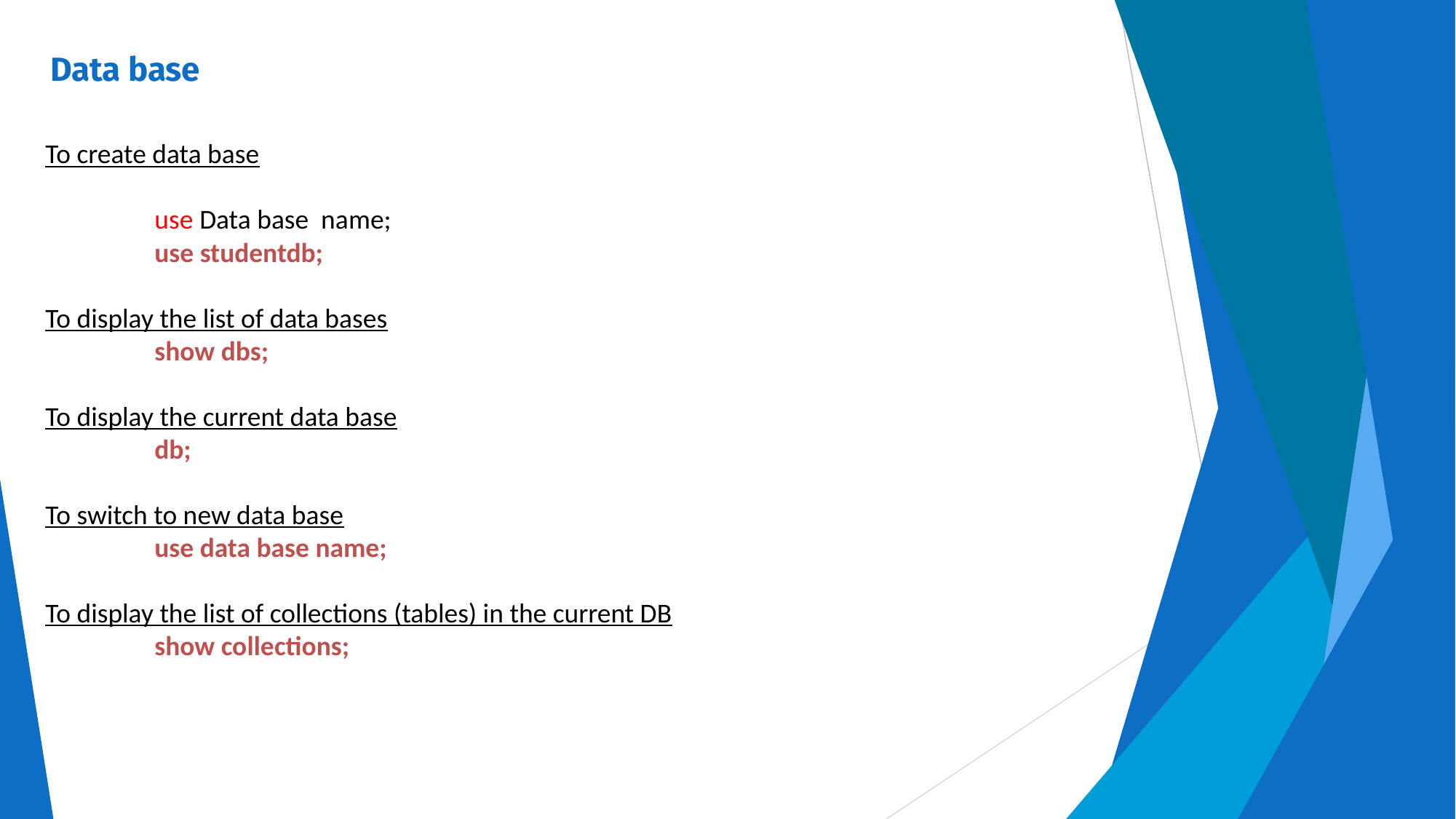

# Data base
To create data base

	use Data base  name;
	use studentdb;

To display the list of data bases
	show dbs;

To display the current data base
	db;

To switch to new data base
	use data base name;

To display the list of collections (tables) in the current DB
	show collections;